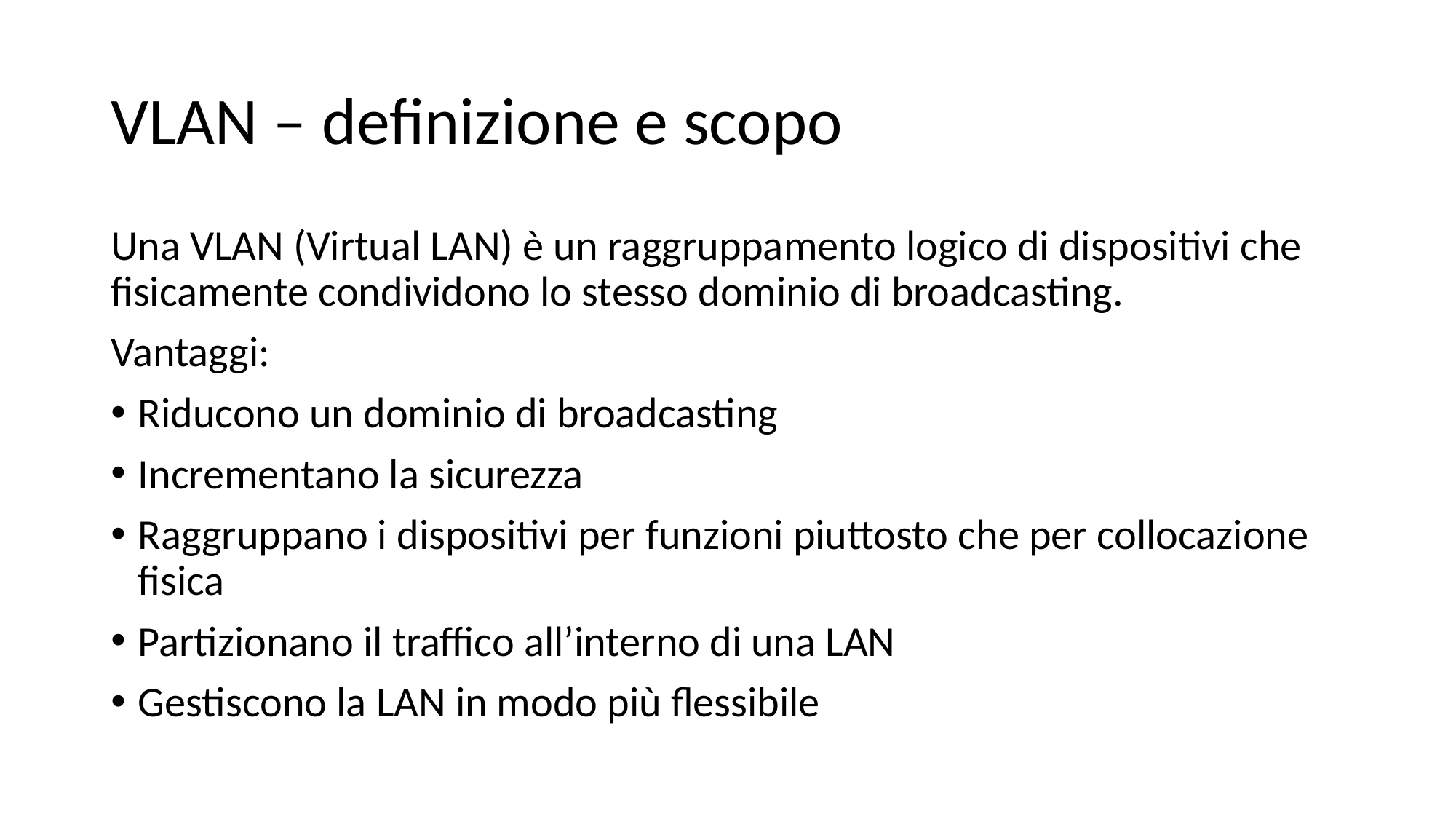

# VLAN – definizione e scopo
Una VLAN (Virtual LAN) è un raggruppamento logico di dispositivi che fisicamente condividono lo stesso dominio di broadcasting.
Vantaggi:
Riducono un dominio di broadcasting
Incrementano la sicurezza
Raggruppano i dispositivi per funzioni piuttosto che per collocazione fisica
Partizionano il traffico all’interno di una LAN
Gestiscono la LAN in modo più flessibile